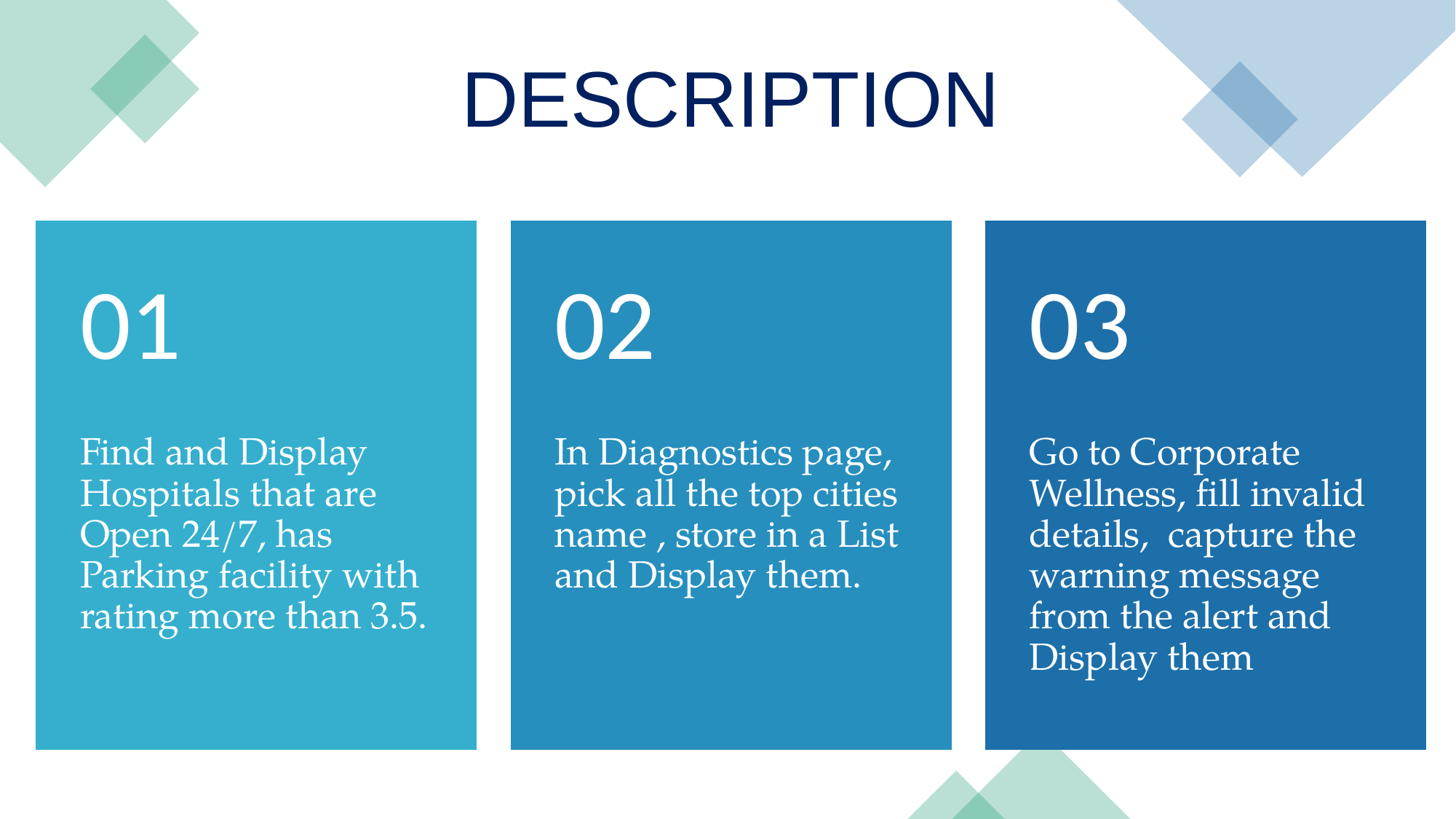

# DESCRIPTION

Find and Display Hospitals that are Open 24/7, has Parking facility with rating more than 3.5.
01
In Diagnostics page, pick all the top cities name , store in a List and Display them.
02
Go to Corporate Wellness, fill invalid details,  capture the warning message from the alert and Display them
03